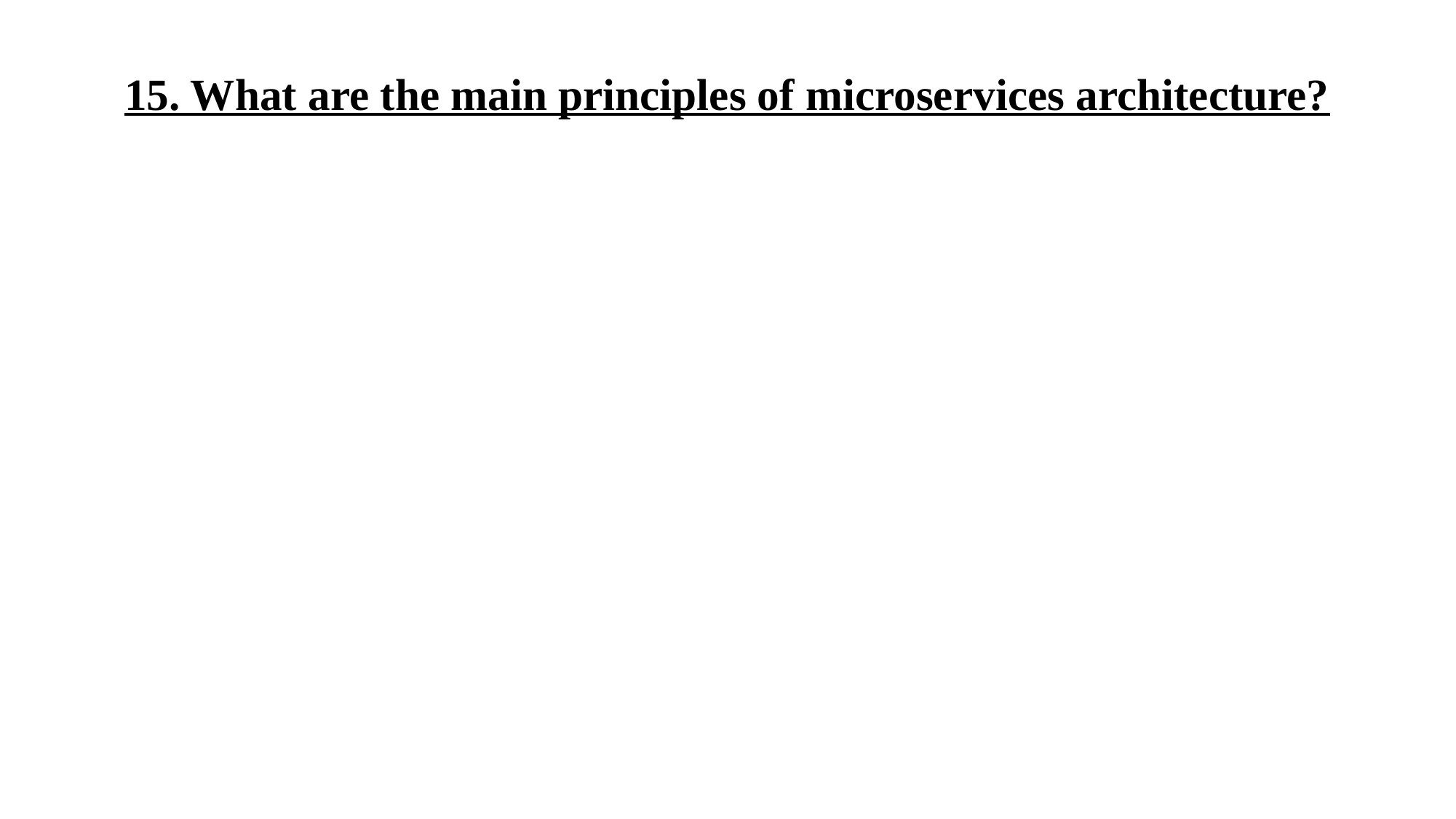

# 15. What are the main principles of microservices architecture?